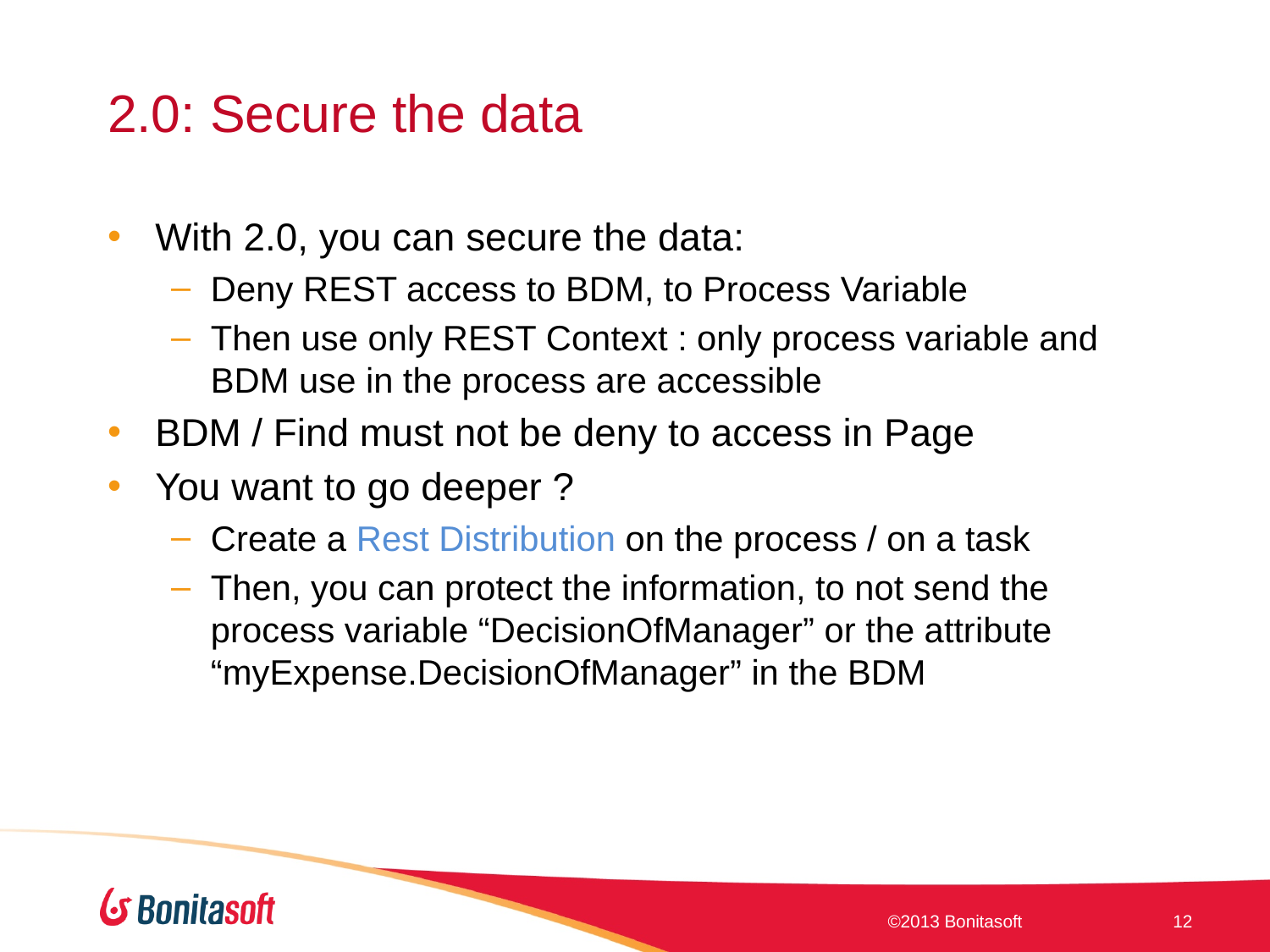

# 2.0: Secure the data
With 2.0, you can secure the data:
Deny REST access to BDM, to Process Variable
Then use only REST Context : only process variable and BDM use in the process are accessible
BDM / Find must not be deny to access in Page
You want to go deeper ?
Create a Rest Distribution on the process / on a task
Then, you can protect the information, to not send the process variable “DecisionOfManager” or the attribute “myExpense.DecisionOfManager” in the BDM
©2013 Bonitasoft
12